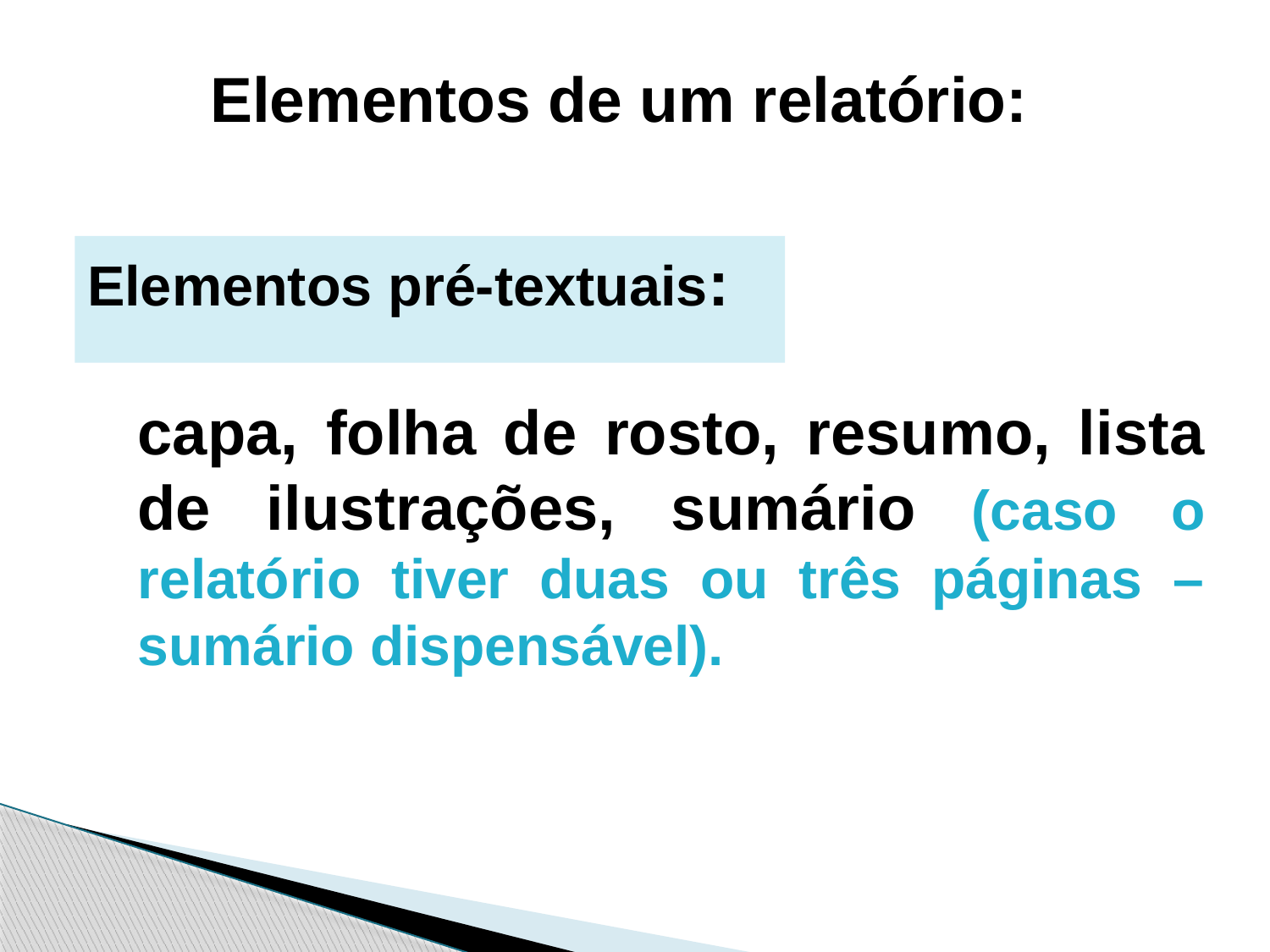

# Elementos de um relatório:
Elementos pré-textuais:

	capa, folha de rosto, resumo, lista de ilustrações, sumário (caso o relatório tiver duas ou três páginas – sumário dispensável).